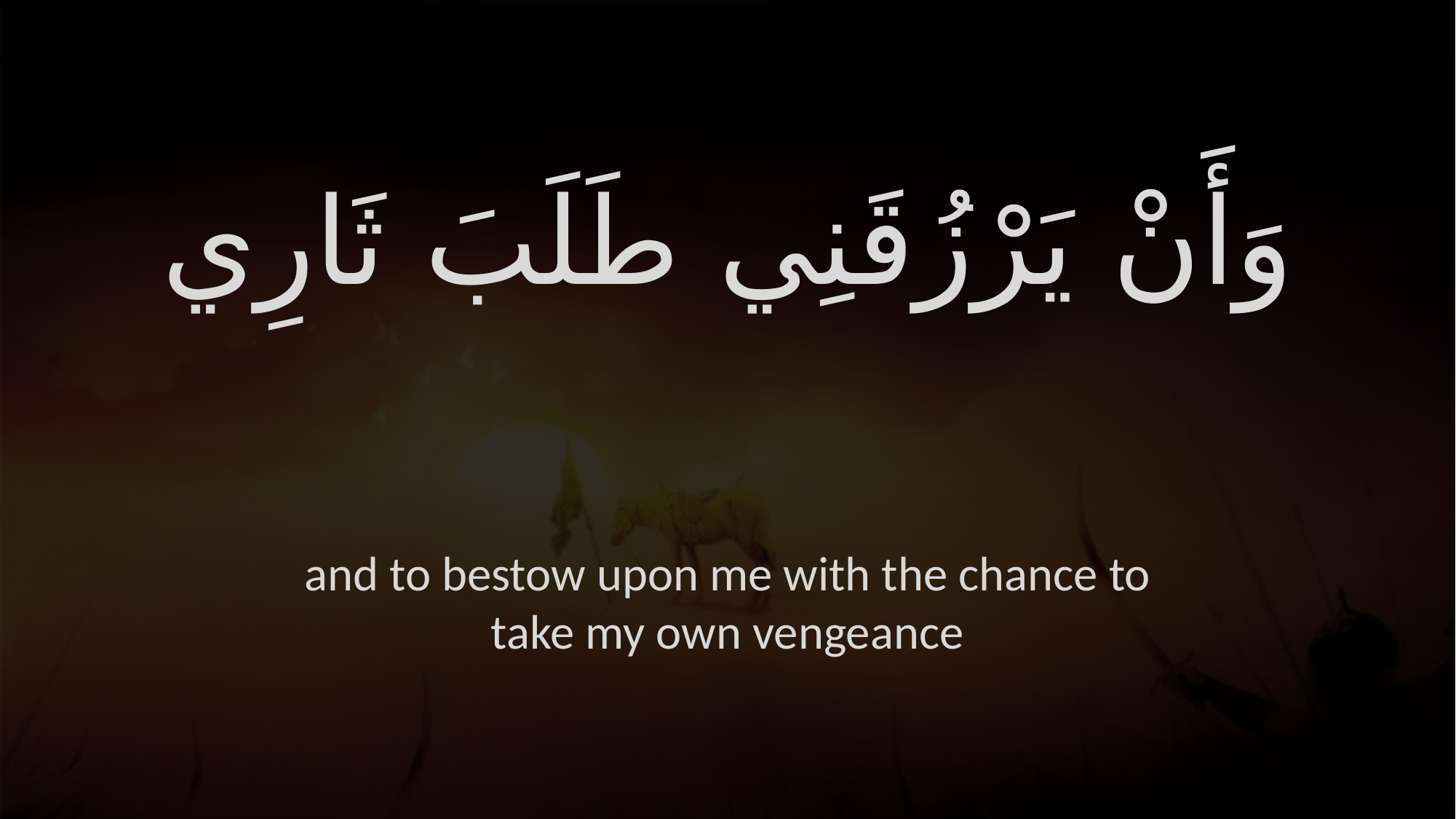

# وَأَنْ يَرْزُقَنِي طَلَبَ ثَارِي
and to bestow upon me with the chance to take my own vengeance